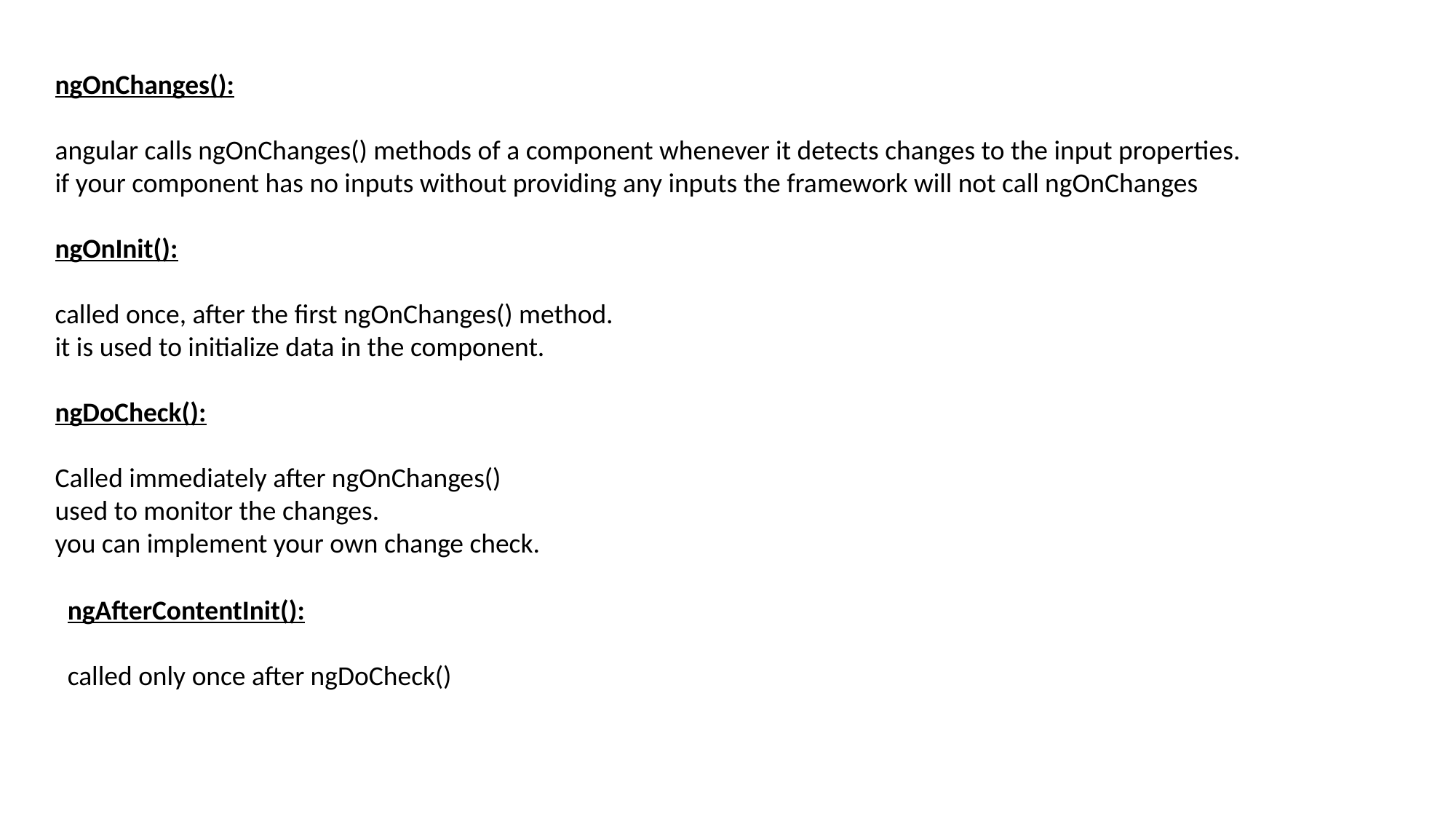

ngOnChanges():

angular calls ngOnChanges() methods of a component whenever it detects changes to the input properties.
if your component has no inputs without providing any inputs the framework will not call ngOnChanges

ngOnInit():

called once, after the first ngOnChanges() method.
it is used to initialize data in the component.

ngDoCheck():

Called immediately after ngOnChanges()
used to monitor the changes.
you can implement your own change check.

ngAfterContentInit():

called only once after ngDoCheck()